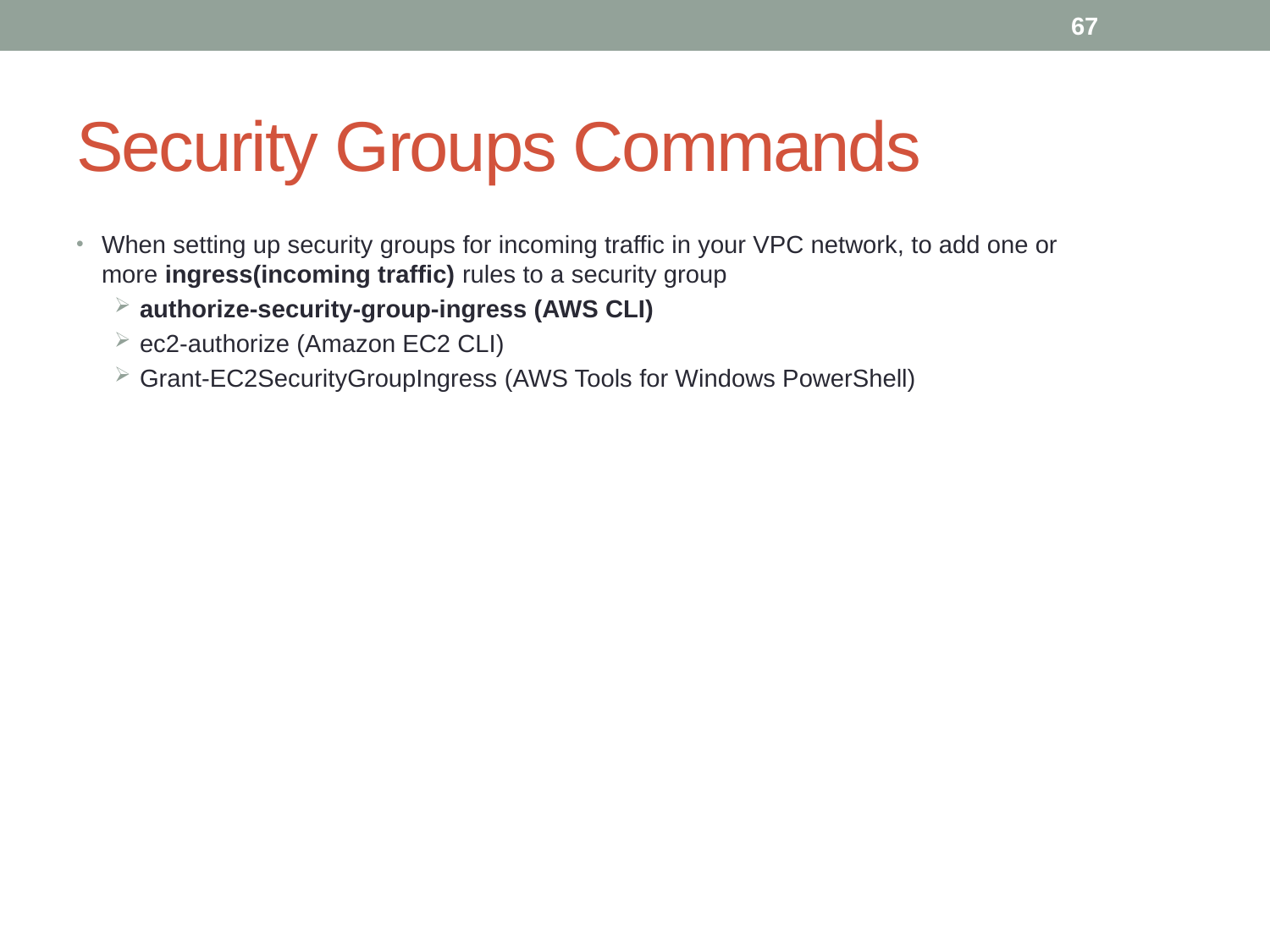

67
# Security Groups Commands
When setting up security groups for incoming traffic in your VPC network, to add one or more ingress(incoming traffic) rules to a security group
authorize-security-group-ingress (AWS CLI)
ec2-authorize (Amazon EC2 CLI)
Grant-EC2SecurityGroupIngress (AWS Tools for Windows PowerShell)